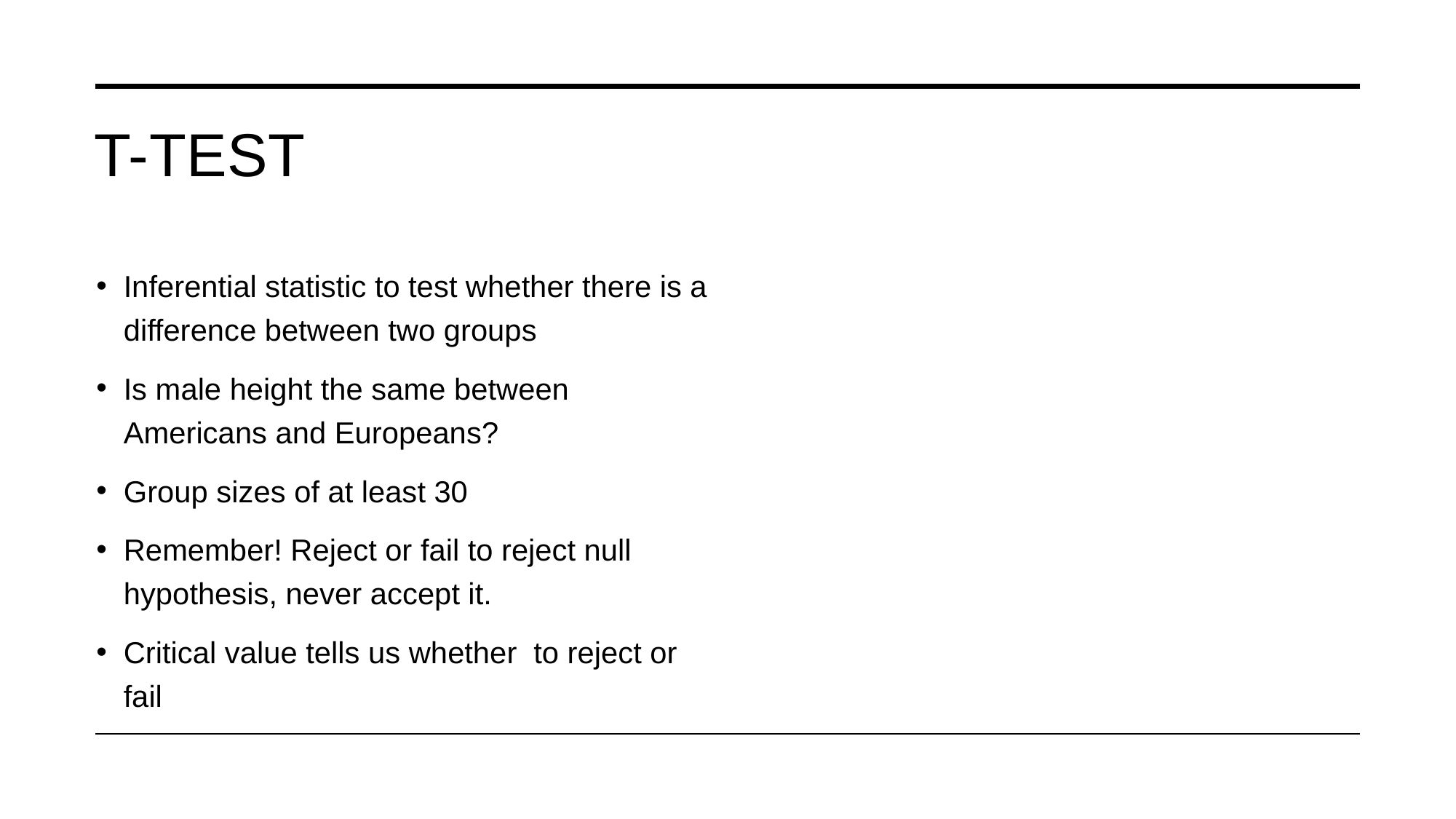

# T-Test
Inferential statistic to test whether there is a difference between two groups
Is male height the same between Americans and Europeans?
Group sizes of at least 30
Remember! Reject or fail to reject null hypothesis, never accept it.
Critical value tells us whether  to reject or fail